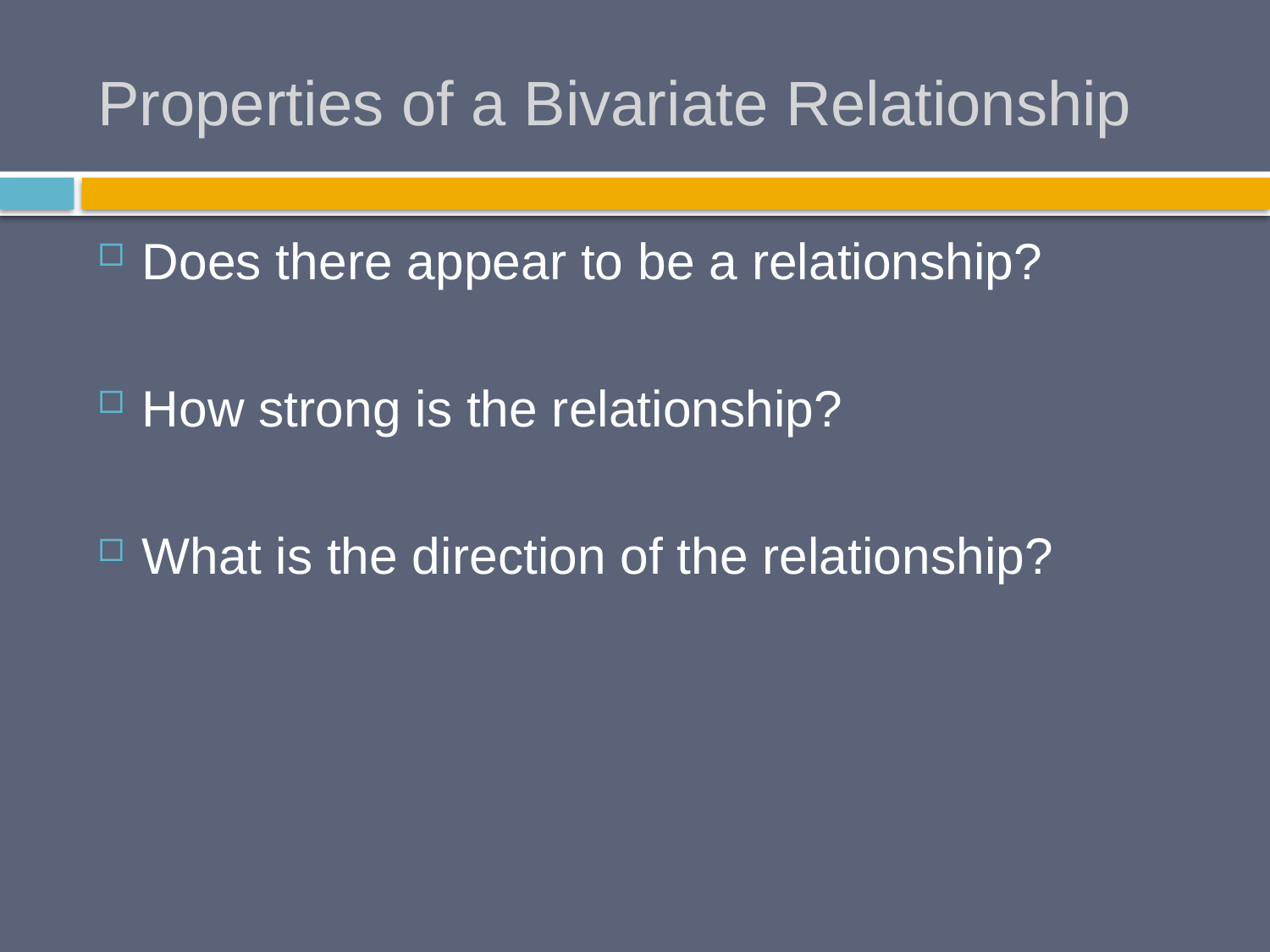

# Properties of a Bivariate Relationship
Does there appear to be a relationship?

How strong is the relationship?

What is the direction of the relationship?